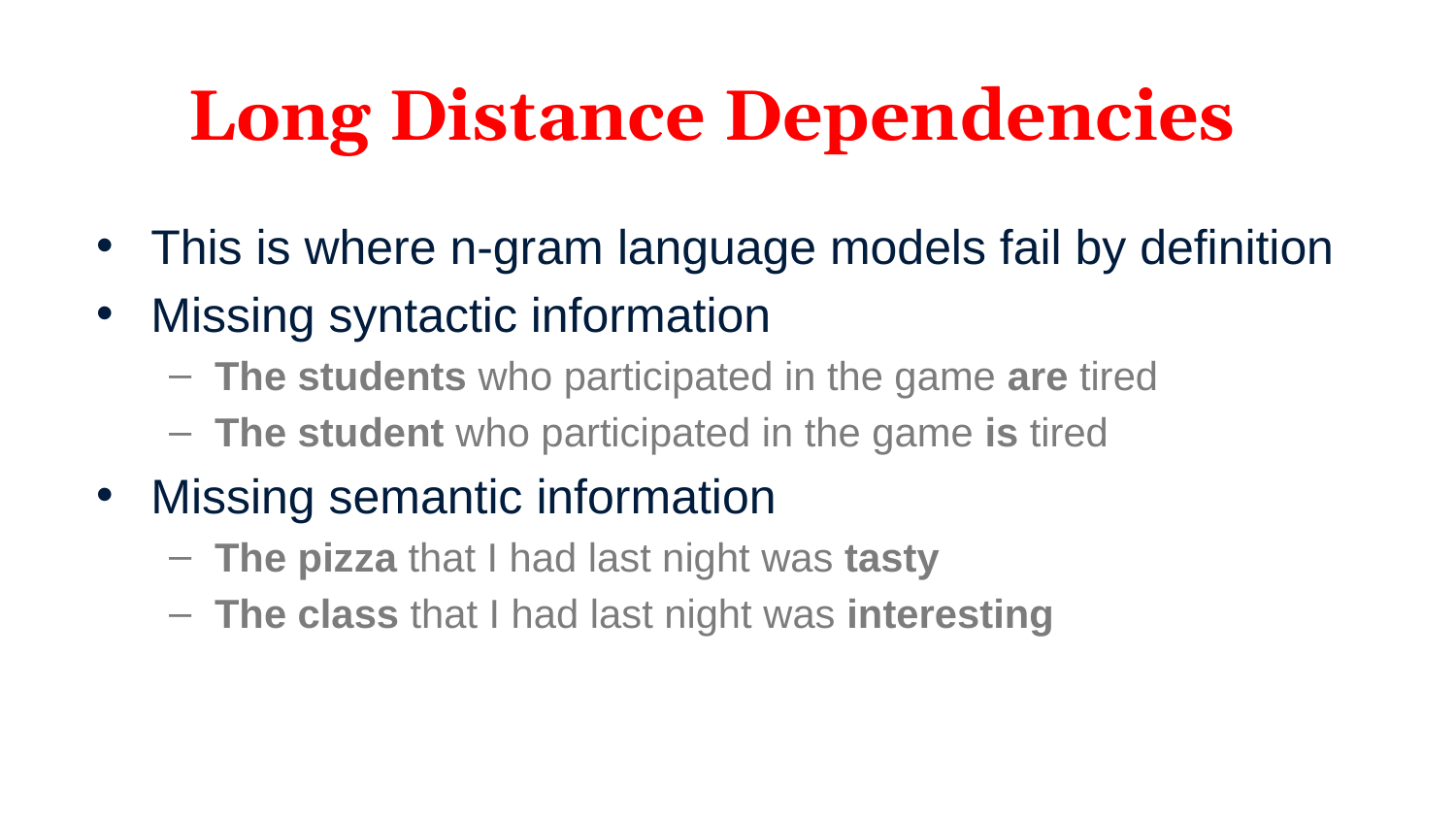

# Long Distance Dependencies
This is where n-gram language models fail by definition
Missing syntactic information
The students who participated in the game are tired
The student who participated in the game is tired
Missing semantic information
The pizza that I had last night was tasty
The class that I had last night was interesting